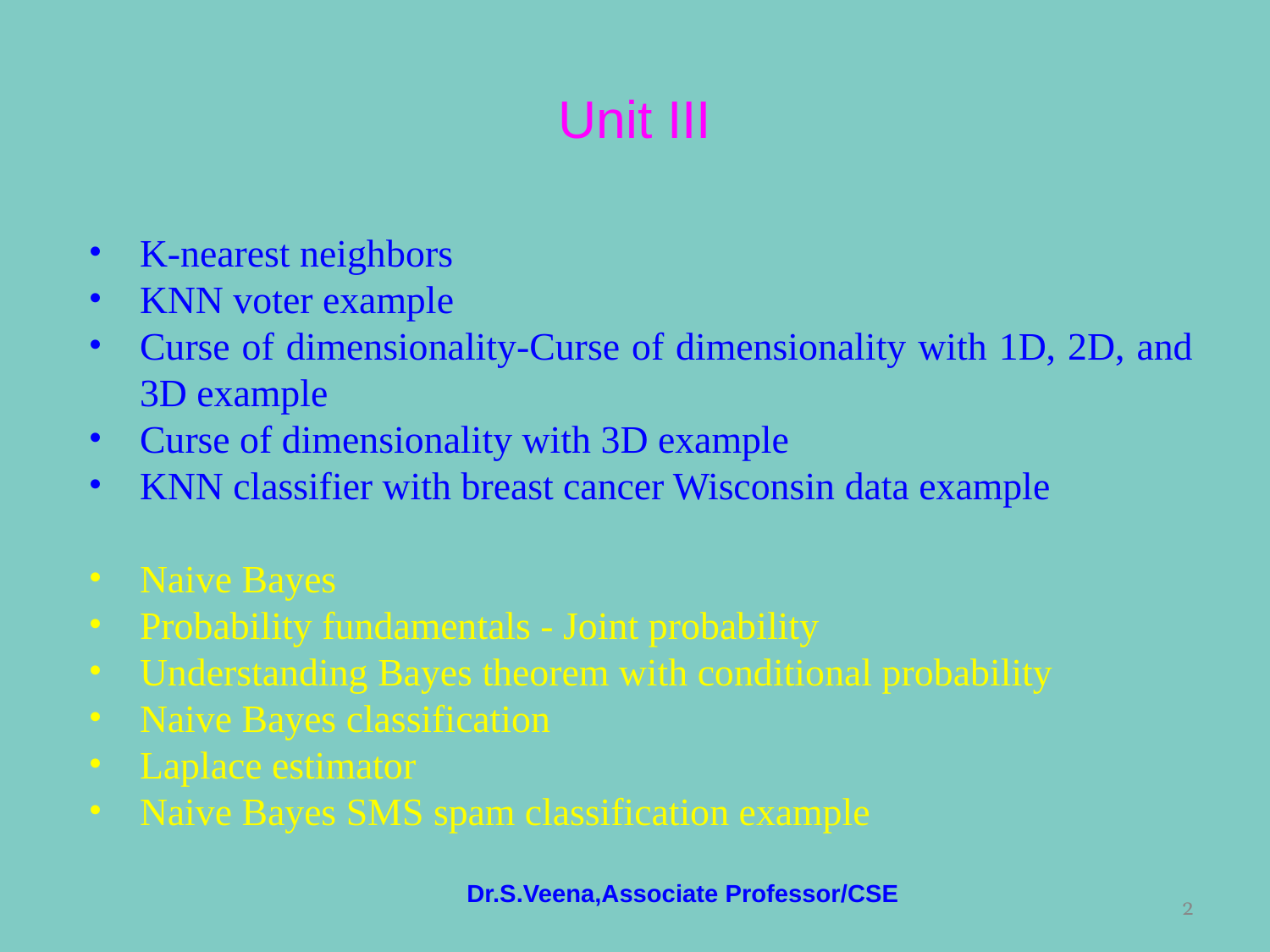

# Unit III
K-nearest neighbors
KNN voter example
Curse of dimensionality-Curse of dimensionality with 1D, 2D, and 3D example
Curse of dimensionality with 3D example
KNN classifier with breast cancer Wisconsin data example

Naive Bayes
Probability fundamentals - Joint probability
Understanding Bayes theorem with conditional probability
Naive Bayes classification
Laplace estimator
Naive Bayes SMS spam classification example

Dr.S.Veena,Associate Professor/CSE

2